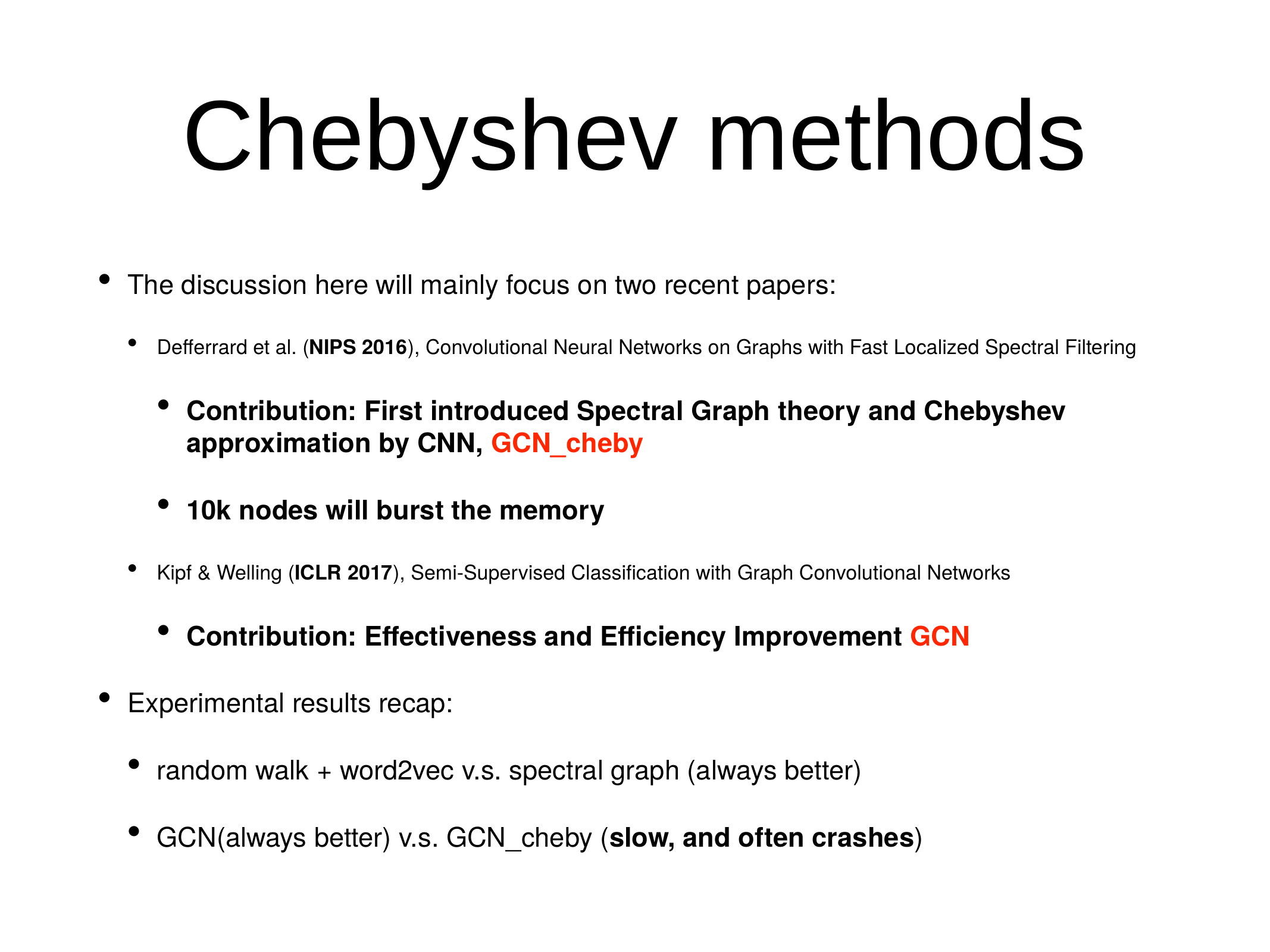

# Chebyshev methods
The discussion here will mainly focus on two recent papers:
Defferrard et al. (NIPS 2016), Convolutional Neural Networks on Graphs with Fast Localized Spectral Filtering
Contribution: First introduced Spectral Graph theory and Chebyshev approximation by CNN, GCN_cheby
10k nodes will burst the memory
Kipf & Welling (ICLR 2017), Semi-Supervised Classification with Graph Convolutional Networks
Contribution: Effectiveness and Efficiency Improvement GCN
Experimental results recap:
random walk + word2vec v.s. spectral graph (always better)
GCN(always better) v.s. GCN_cheby (slow, and often crashes)